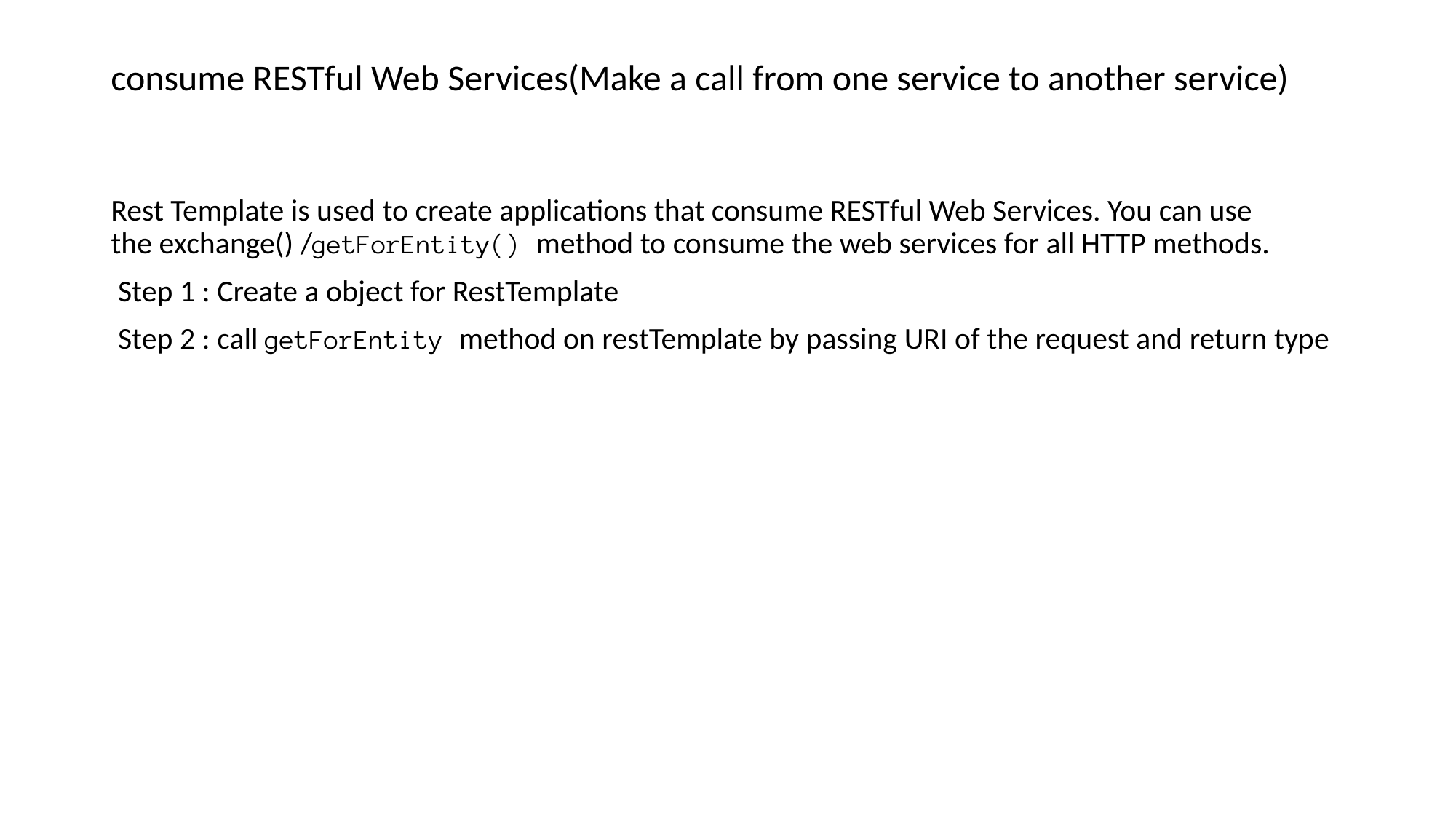

# consume RESTful Web Services(Make a call from one service to another service)

Rest Template is used to create applications that consume RESTful Web Services. You can use the exchange() /getForEntity() method to consume the web services for all HTTP methods.
 Step 1 : Create a object for RestTemplate
 Step 2 : call getForEntity method on restTemplate by passing URI of the request and return type